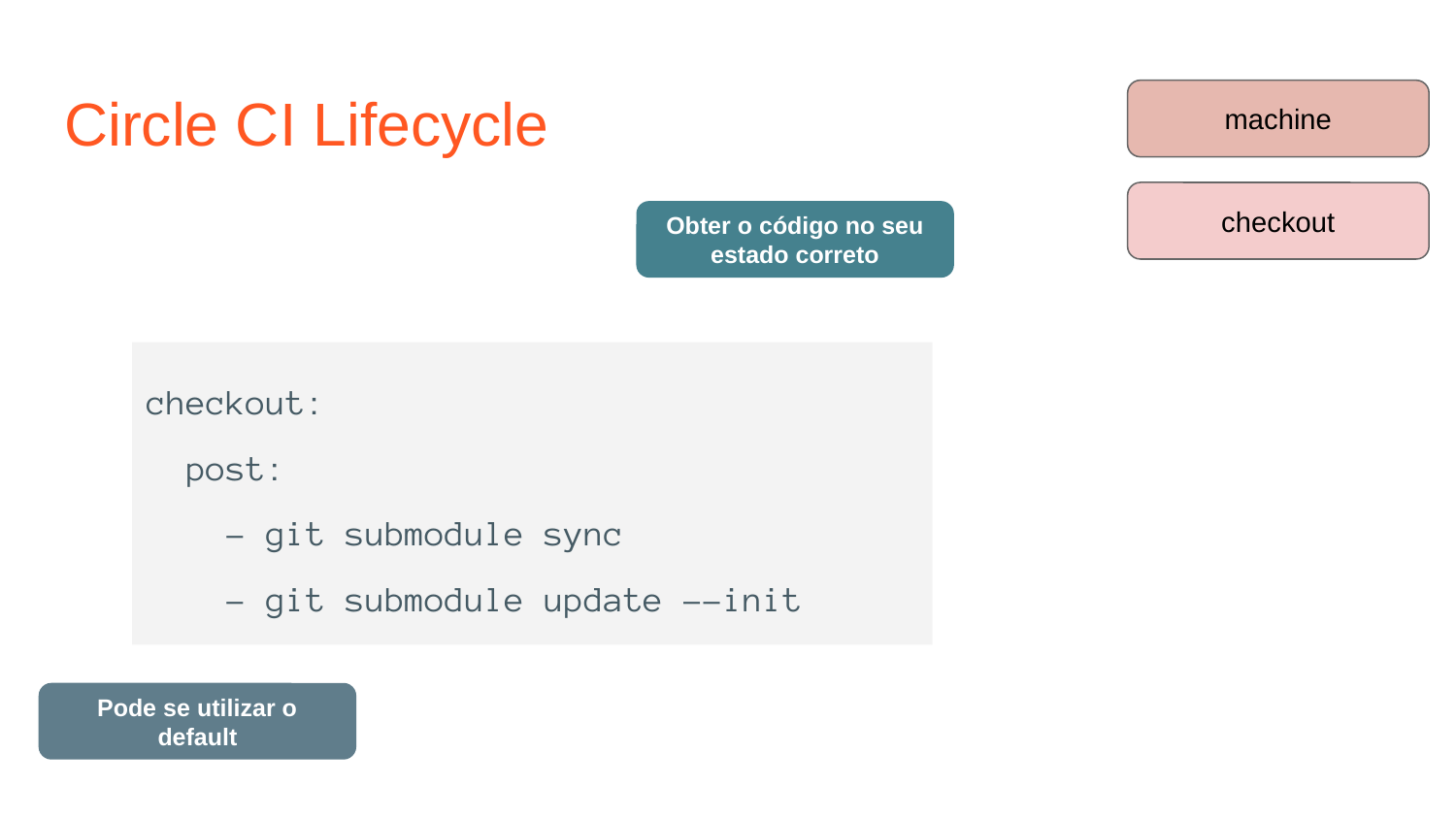

# Circle CI Lifecycle
machine
checkout
Obter o código no seu estado correto
checkout:
  post:
    - git submodule sync
    - git submodule update --init

Pode se utilizar o default